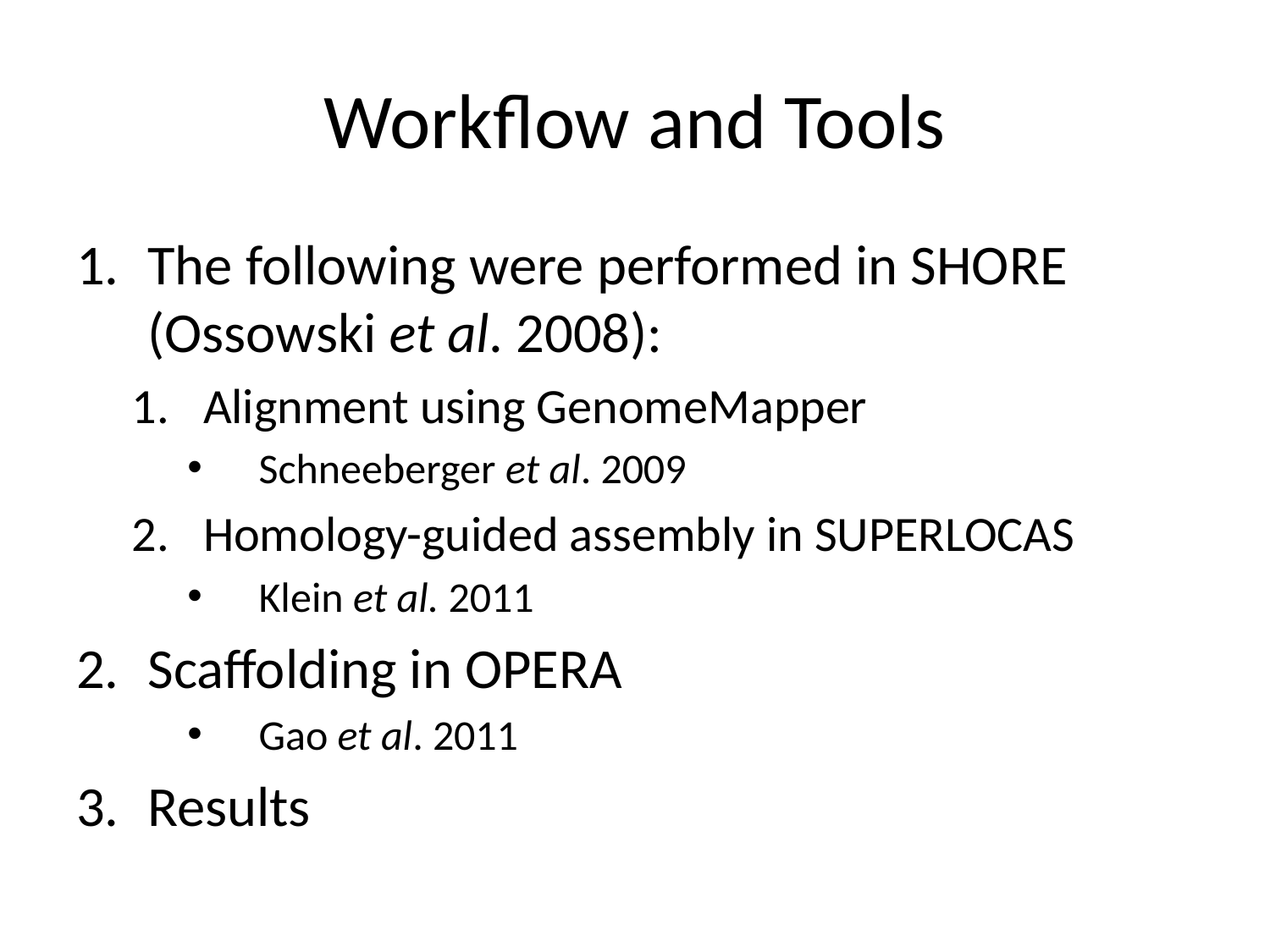

# Workflow and Tools
The following were performed in SHORE (Ossowski et al. 2008):
Alignment using GenomeMapper
Schneeberger et al. 2009
Homology-guided assembly in SUPERLOCAS
Klein et al. 2011
Scaffolding in OPERA
Gao et al. 2011
Results